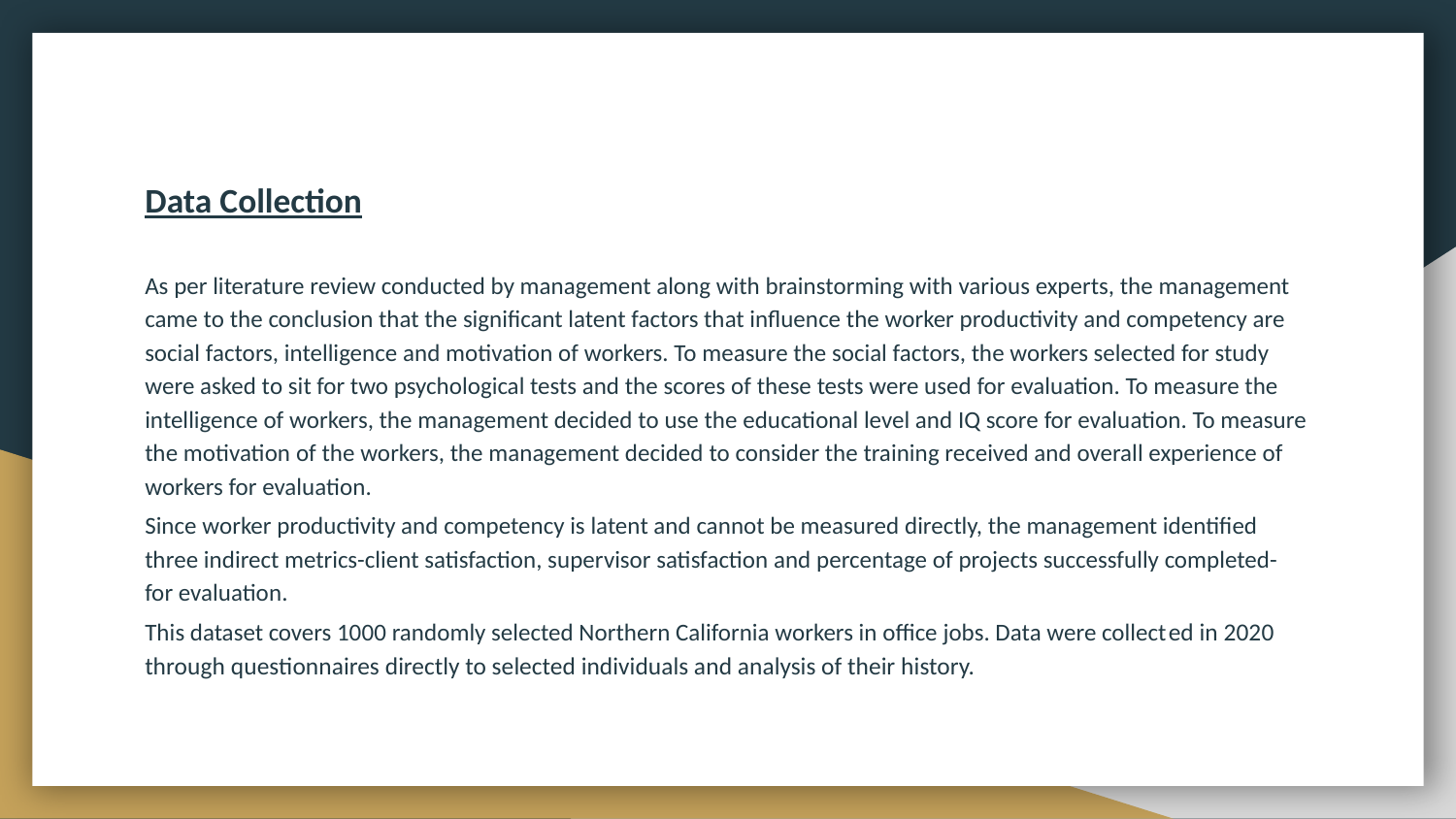

#
Data Collection

As per literature review conducted by management along with brainstorming with various experts, the management came to the conclusion that the significant latent factors that influence the worker productivity and competency are social factors, intelligence and motivation of workers. To measure the social factors, the workers selected for study were asked to sit for two psychological tests and the scores of these tests were used for evaluation. To measure the intelligence of workers, the management decided to use the educational level and IQ score for evaluation. To measure the motivation of the workers, the management decided to consider the training received and overall experience of workers for evaluation.
Since worker productivity and competency is latent and cannot be measured directly, the management identified three indirect metrics-client satisfaction, supervisor satisfaction and percentage of projects successfully completed- for evaluation.
This dataset covers 1000 randomly selected Northern California workers in office jobs. Data were collected in 2020 through questionnaires directly to selected individuals and analysis of their history.